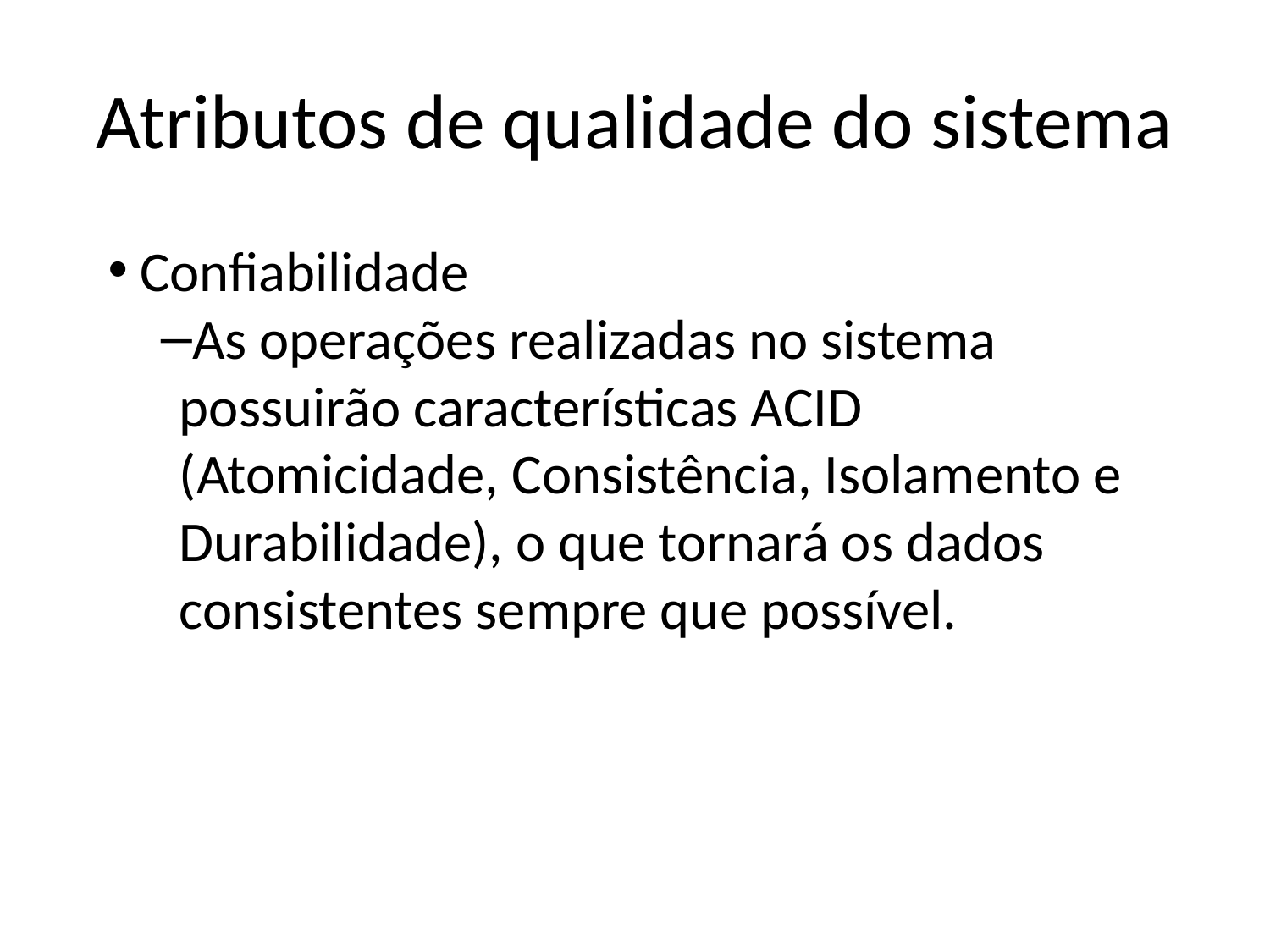

# Atributos de qualidade do sistema
Confiabilidade
As operações realizadas no sistema possuirão características ACID (Atomicidade, Consistência, Isolamento e Durabilidade), o que tornará os dados consistentes sempre que possível.